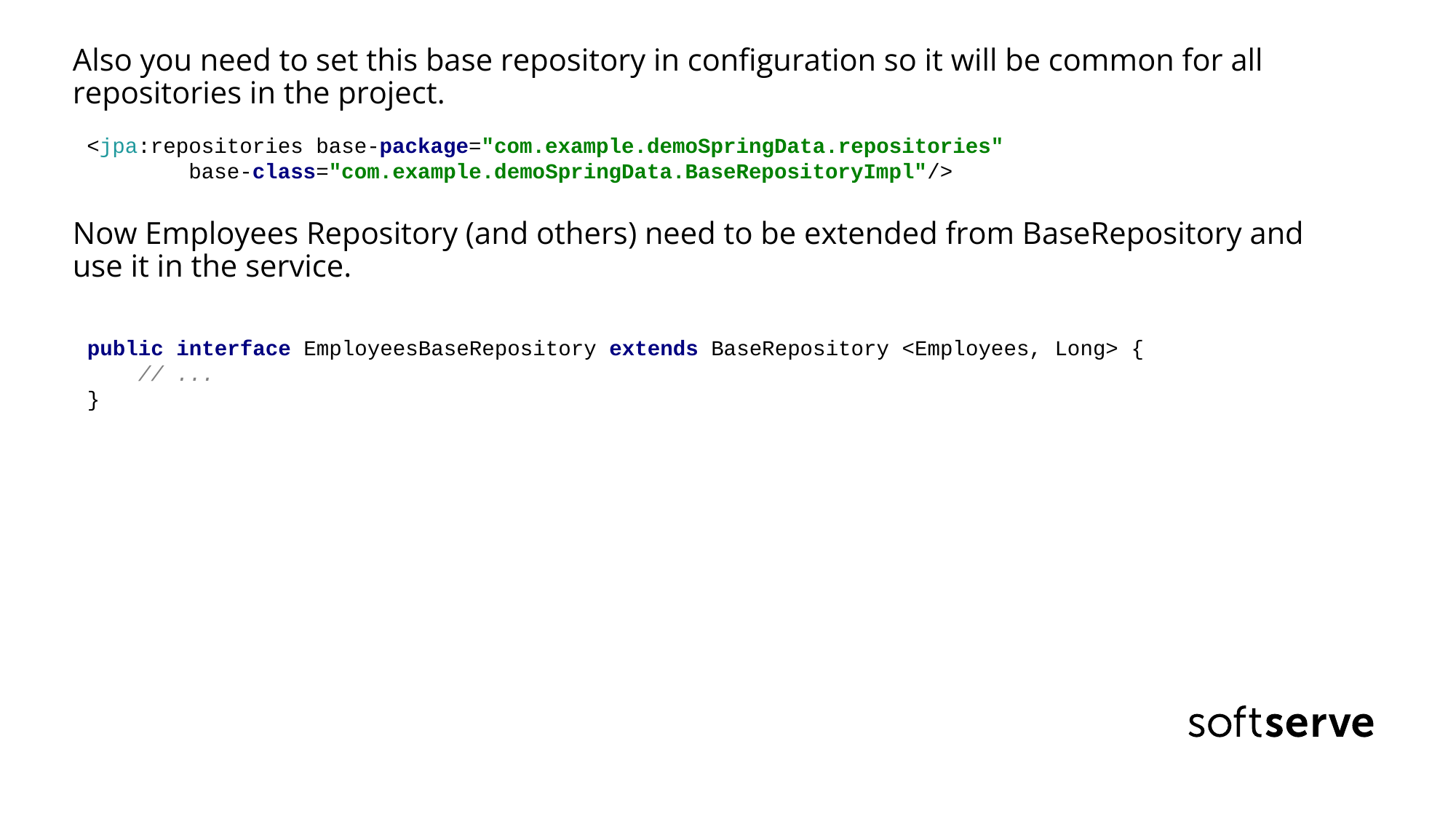

Also you need to set this base repository in configuration so it will be common for all repositories in the project.

<jpa:repositories base-package="com.example.demoSpringData.repositories"
        base-class="com.example.demoSpringData.BaseRepositoryImpl"/>
Now Employees Repository (and others) need to be extended from BaseRepository and use it in the service.

public interface EmployeesBaseRepository extends BaseRepository <Employees, Long> {
    // ...
}